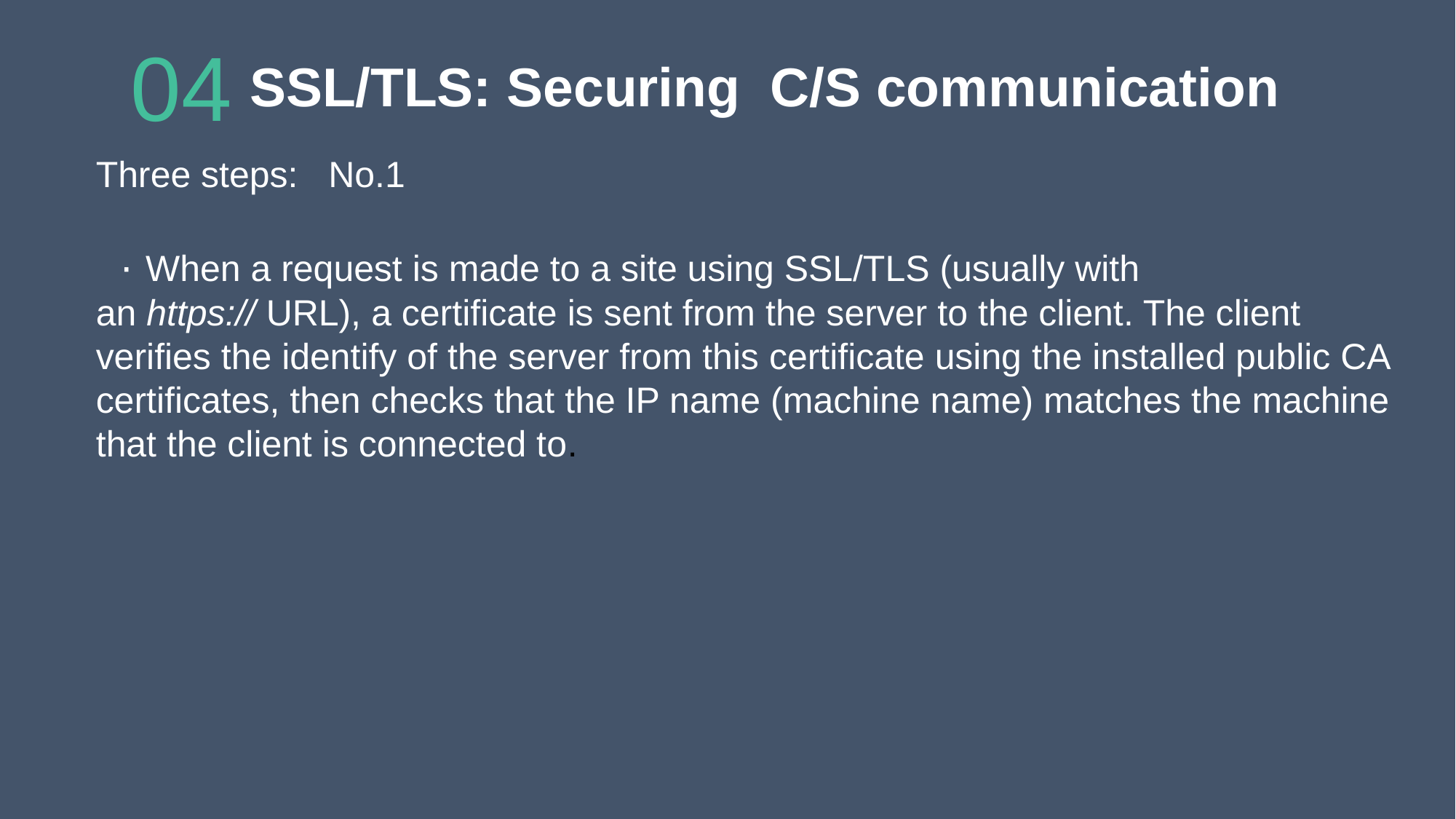

04
SSL/TLS: Securing  C/S communication

Three steps:   No.1

  · When a request is made to a site using SSL/TLS (usually with an https:// URL), a certificate is sent from the server to the client. The client verifies the identify of the server from this certificate using the installed public CA certificates, then checks that the IP name (machine name) matches the machine that the client is connected to.